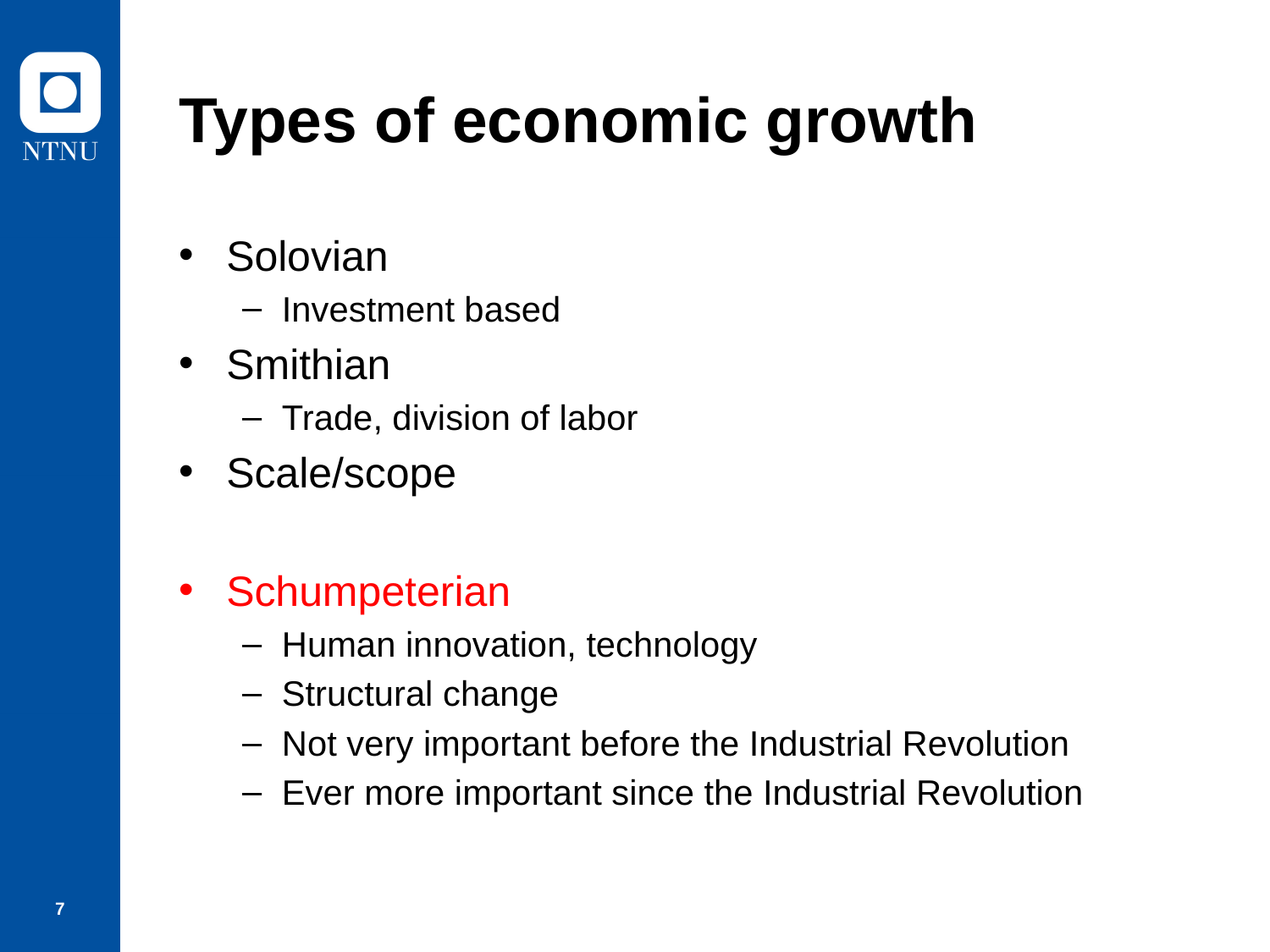

# Types of economic growth
Solovian
Investment based
Smithian
Trade, division of labor
Scale/scope

Schumpeterian
Human innovation, technology
Structural change
Not very important before the Industrial Revolution
Ever more important since the Industrial Revolution